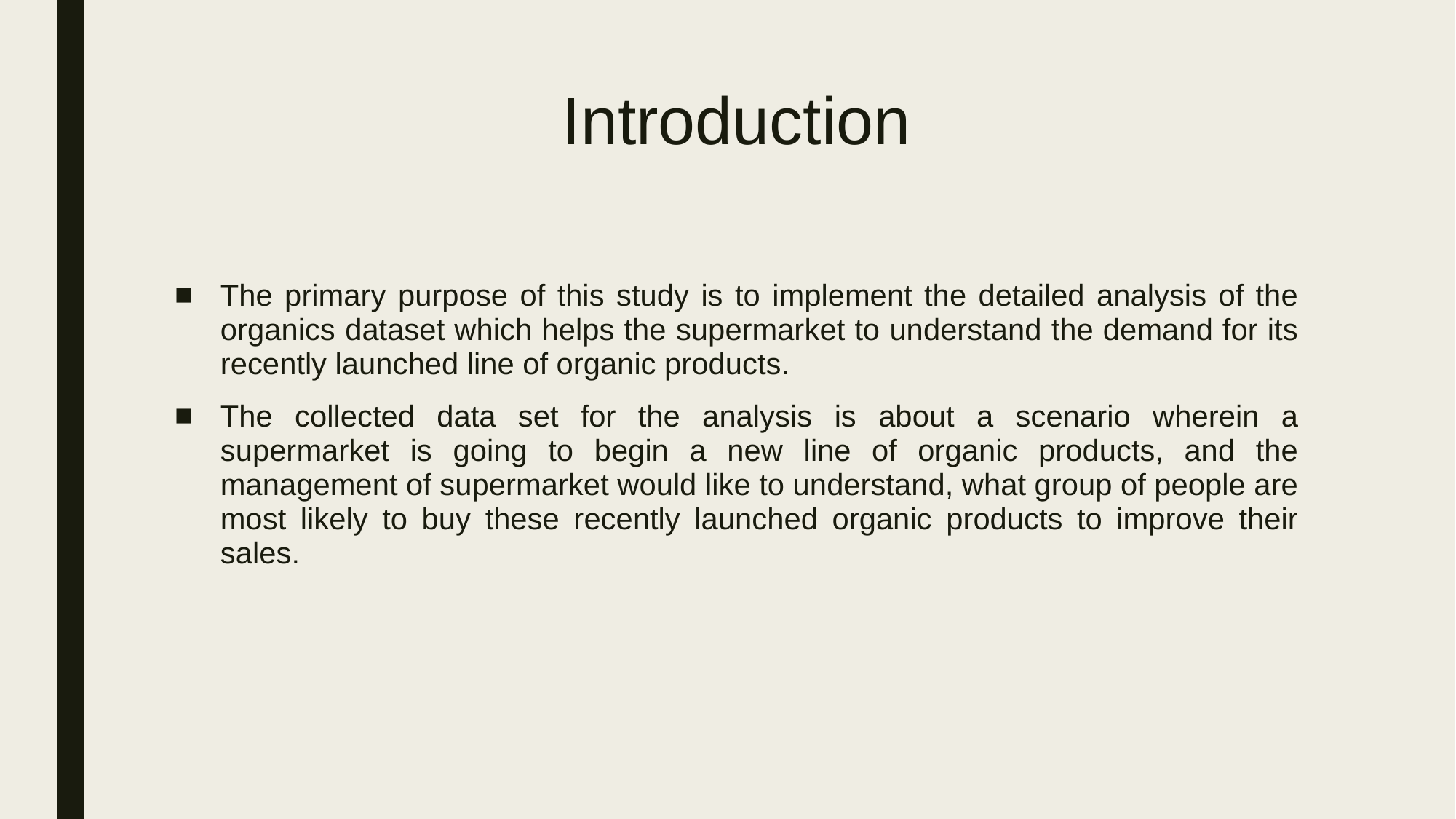

# Introduction
The primary purpose of this study is to implement the detailed analysis of the organics dataset which helps the supermarket to understand the demand for its recently launched line of organic products.
The collected data set for the analysis is about a scenario wherein a supermarket is going to begin a new line of organic products, and the management of supermarket would like to understand, what group of people are most likely to buy these recently launched organic products to improve their sales.